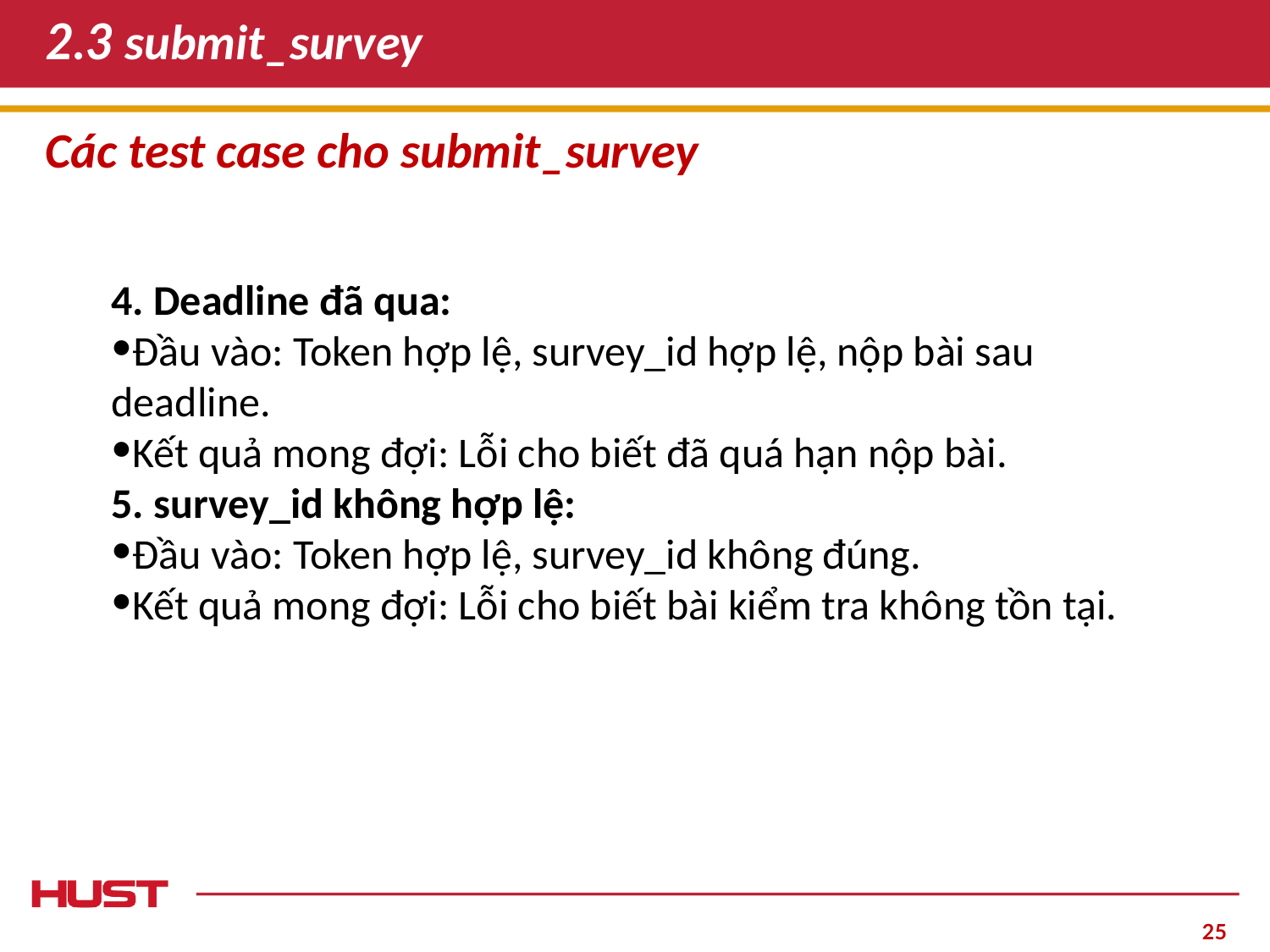

# 2.3 submit_survey
Các test case cho submit_survey

4. Deadline đã qua:
Đầu vào: Token hợp lệ, survey_id hợp lệ, nộp bài sau deadline.
Kết quả mong đợi: Lỗi cho biết đã quá hạn nộp bài.
5. survey_id không hợp lệ:
Đầu vào: Token hợp lệ, survey_id không đúng.
Kết quả mong đợi: Lỗi cho biết bài kiểm tra không tồn tại.

25